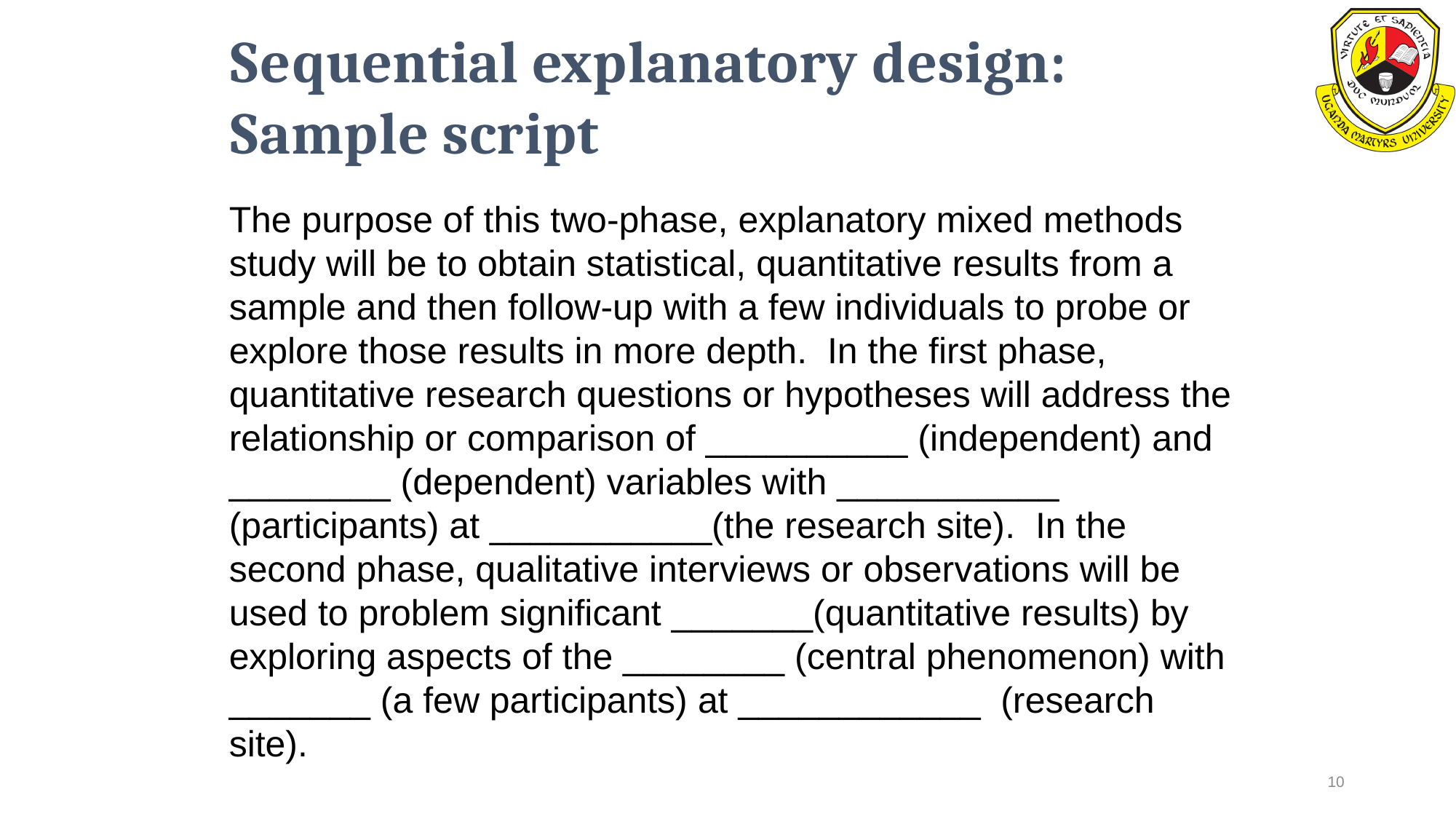

Sequential explanatory design: Sample script
The purpose of this two-phase, explanatory mixed methods study will be to obtain statistical, quantitative results from a sample and then follow-up with a few individuals to probe or explore those results in more depth.  In the first phase, quantitative research questions or hypotheses will address the relationship or comparison of __________ (independent) and ________ (dependent) variables with ___________ (participants) at ___________(the research site).  In the second phase, qualitative interviews or observations will be used to problem significant _______(quantitative results) by exploring aspects of the ________ (central phenomenon) with
_______ (a few participants) at ____________  (research site).
10